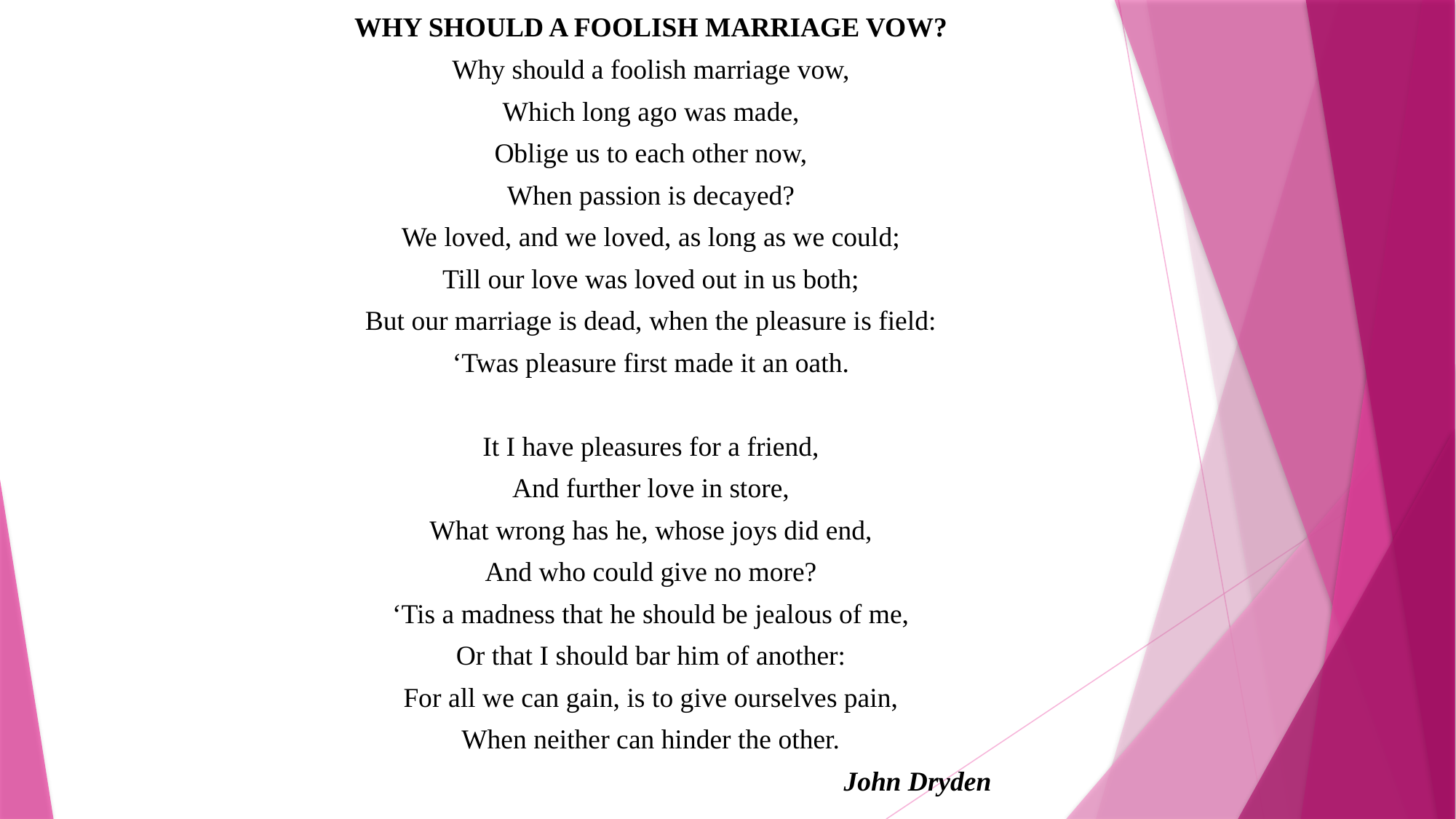

WHY SHOULD A FOOLISH MARRIAGE VOW?
Why should a foolish marriage vow,
Which long ago was made,
Oblige us to each other now,
When passion is decayed?
We loved, and we loved, as long as we could;
Till our love was loved out in us both;
But our marriage is dead, when the pleasure is field:
‘Twas pleasure first made it an oath.

It I have pleasures for a friend,
And further love in store,
What wrong has he, whose joys did end,
And who could give no more?
‘Tis a madness that he should be jealous of me,
Or that I should bar him of another:
For all we can gain, is to give ourselves pain,
When neither can hinder the other.
					John Dryden